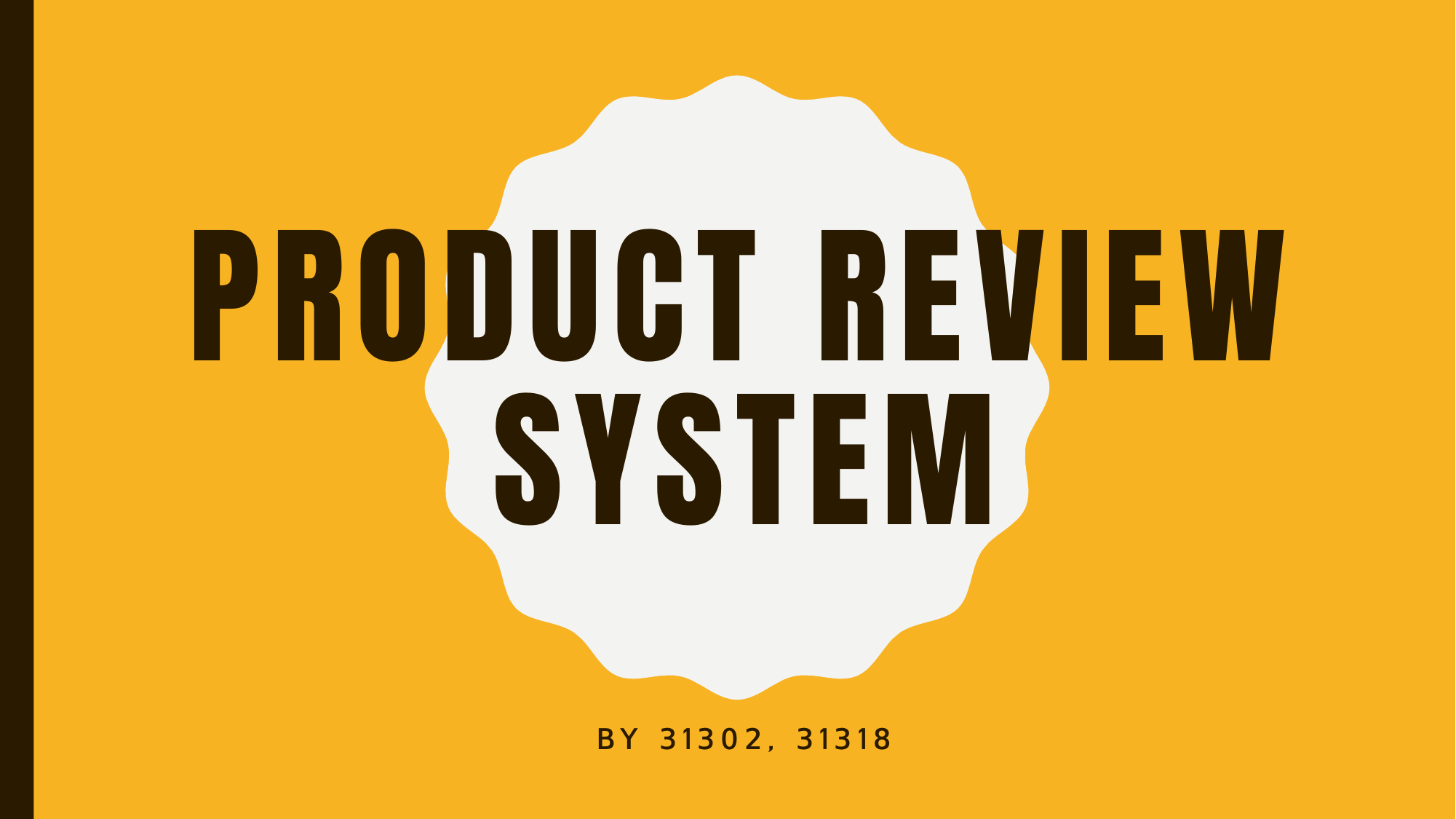

# Product review system
By 31302, 31318